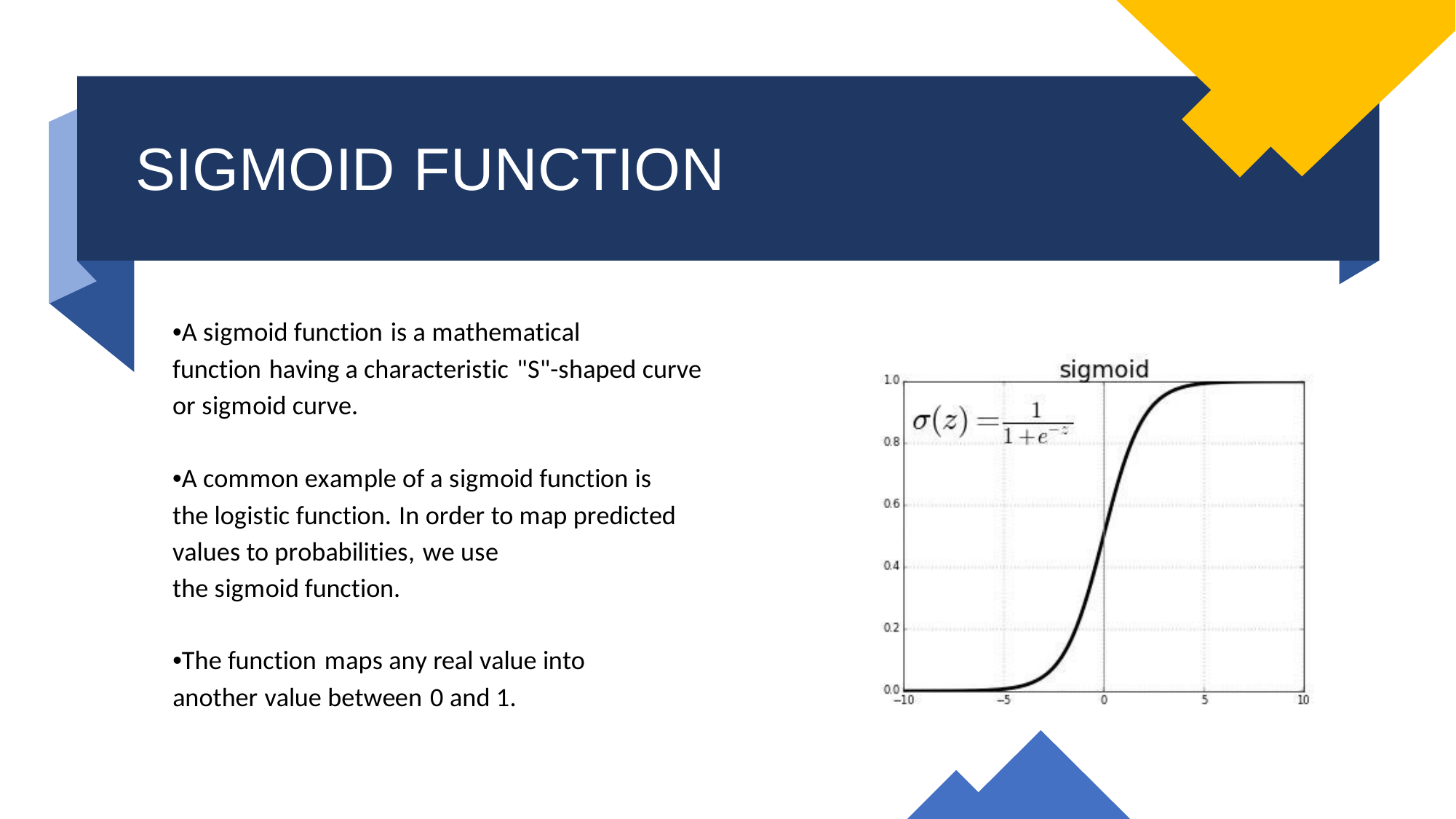

SIGMOID FUNCTION

•A sigmoid function is a mathematical
function having a characteristic "S"-shaped curve
or sigmoid curve.

•A common example of a sigmoid function is
the logistic function. In order to map predicted
values to probabilities, we use
the sigmoid function.
•The function maps any real value into
another value between 0 and 1.